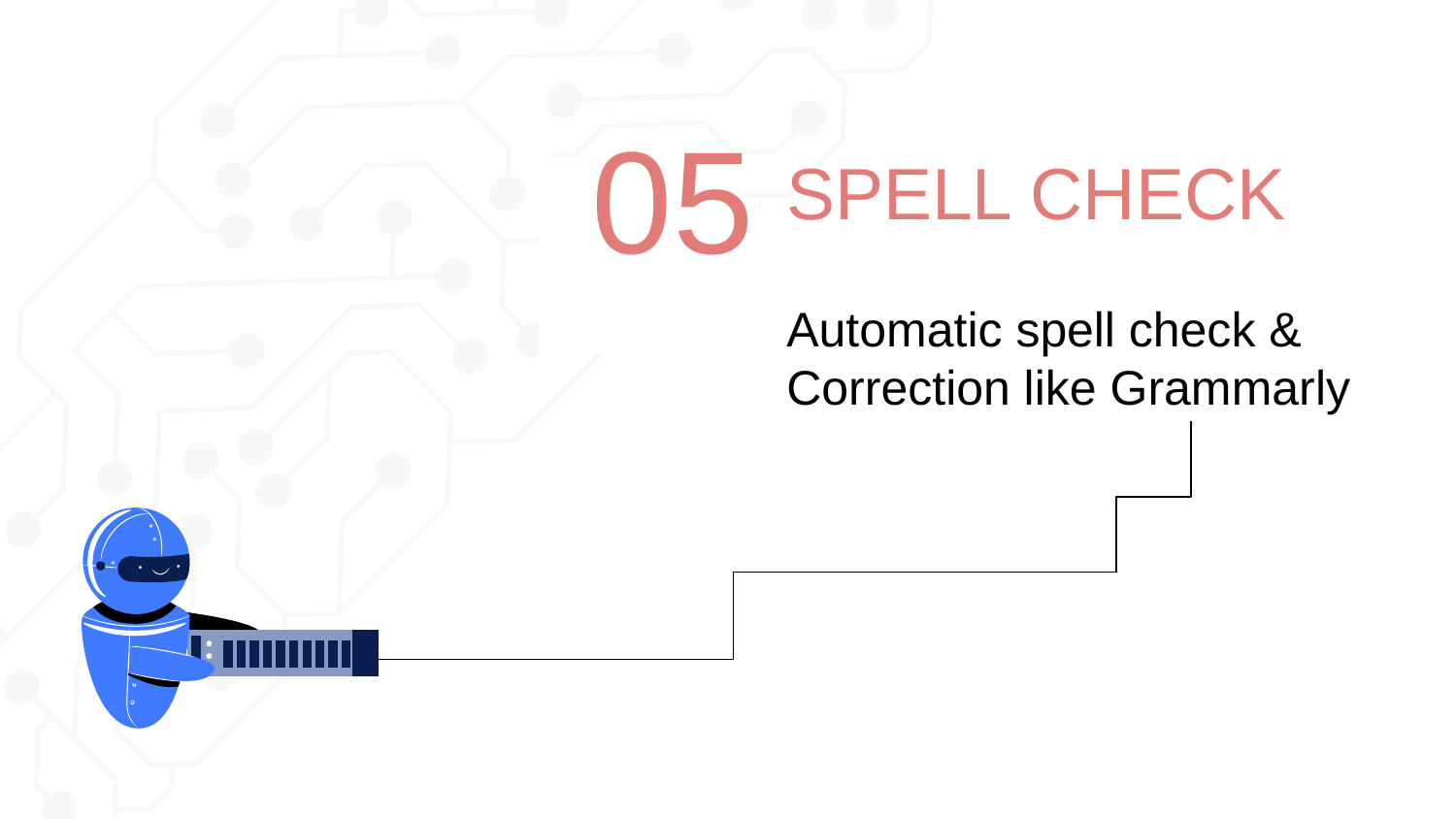

SPELL CHECK
05

Automatic spell check & Correction like Grammarly